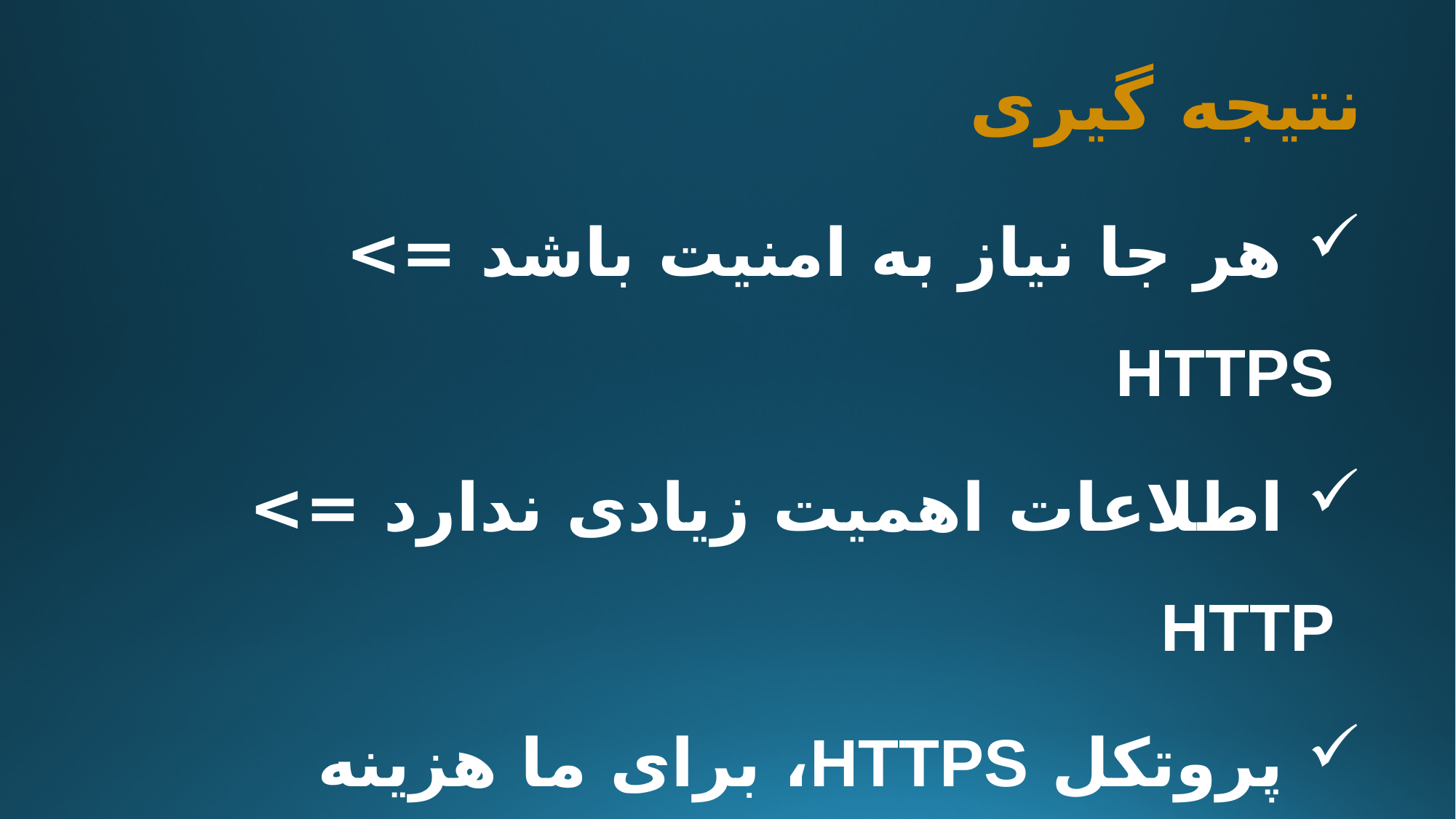

# نتیجه گیری
 هر جا نیاز به امنیت باشد => HTTPS
 اطلاعات اهمیت زیادی ندارد => HTTP
 پروتکل HTTPS، برای ما هزینه دارد .
 امنیت => از نظر امنیت خیال ما راحت است .